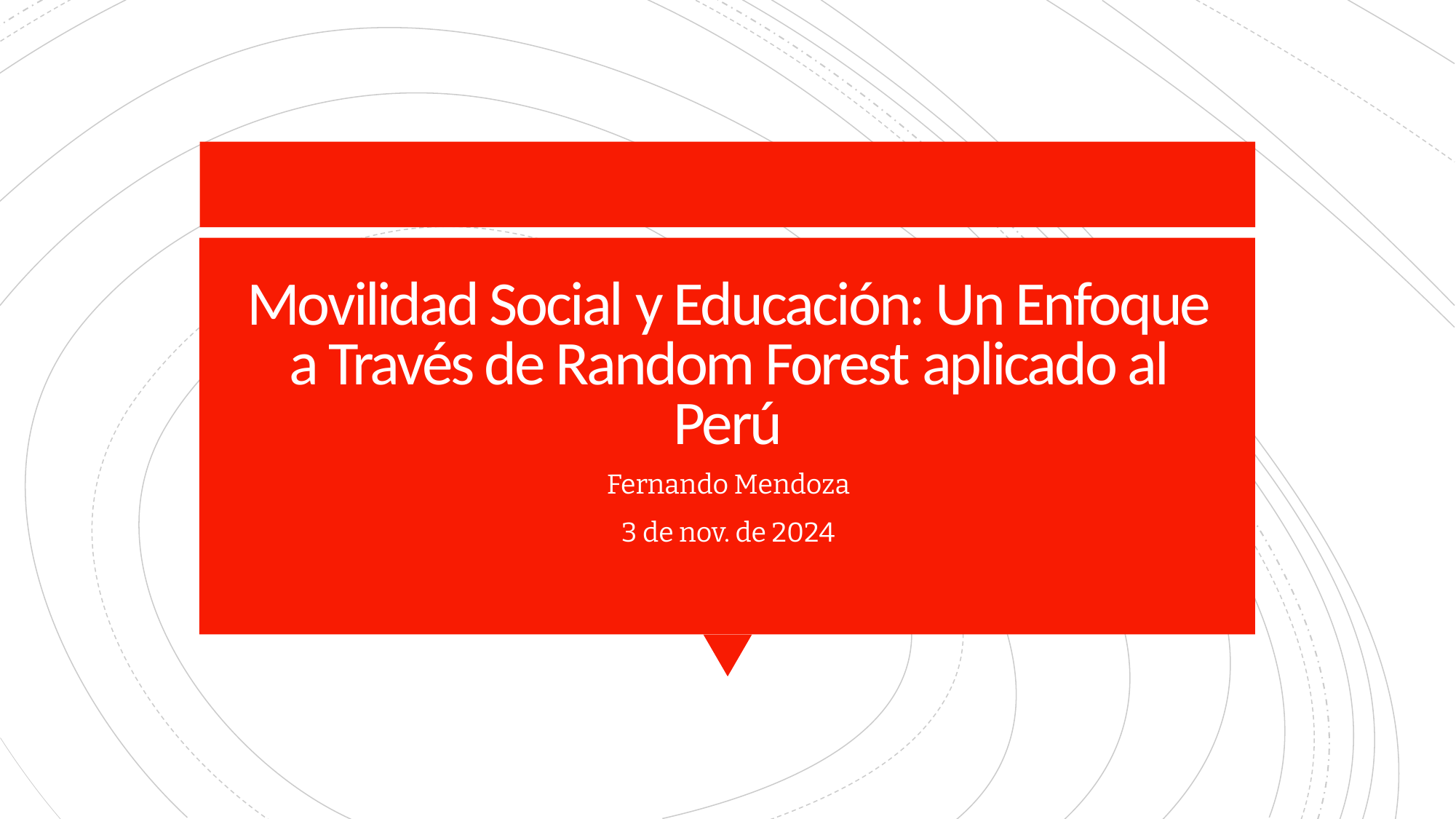

# Movilidad Social y Educación: Un Enfoque a Través de Random Forest aplicado al Perú
Fernando Mendoza
3 de nov. de 2024